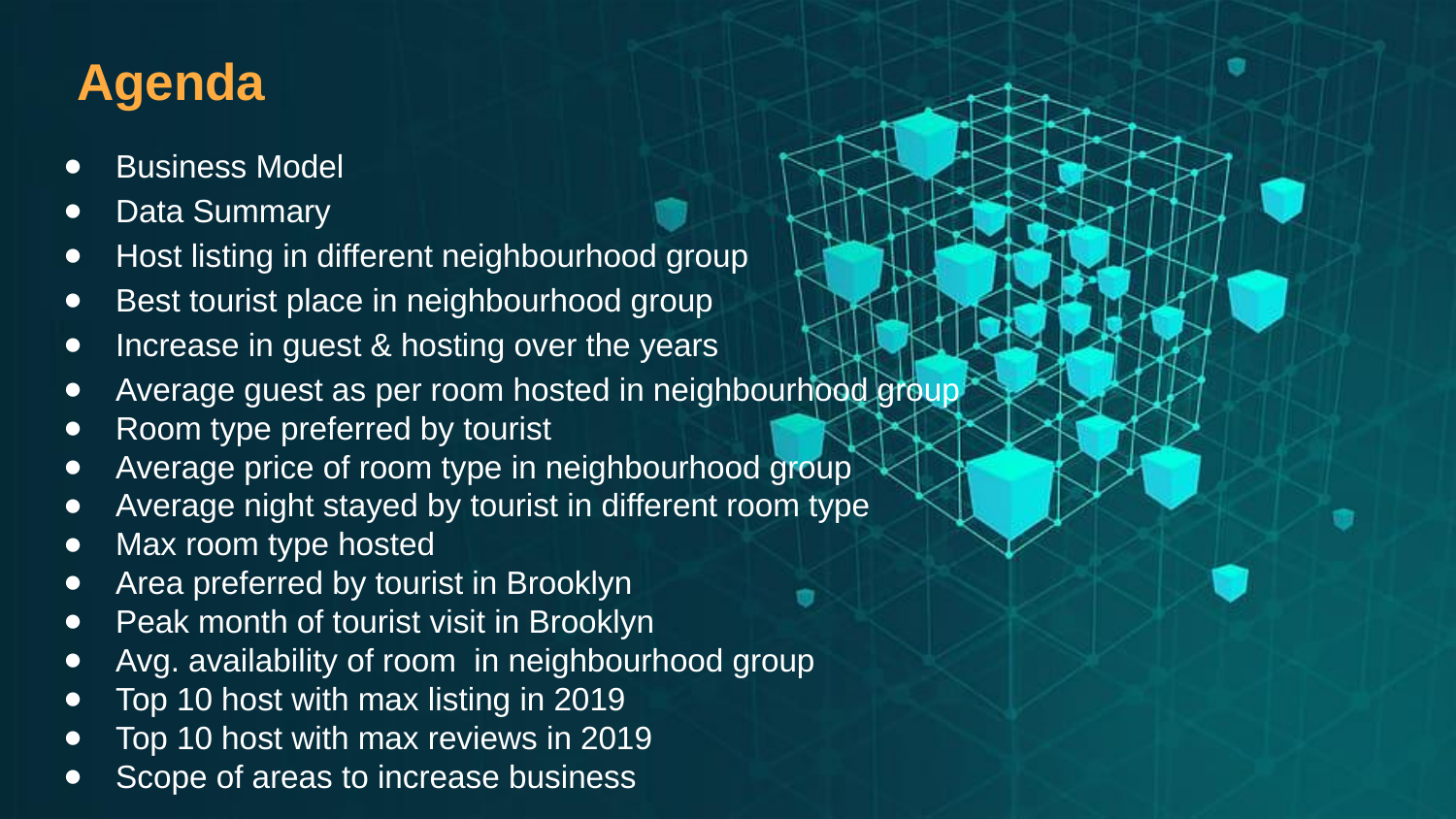

# Agenda
Business Model
Data Summary
Host listing in different neighbourhood group
Best tourist place in neighbourhood group
Increase in guest & hosting over the years
Average guest as per room hosted in neighbourhood group
Room type preferred by tourist
Average price of room type in neighbourhood group
Average night stayed by tourist in different room type
Max room type hosted
Area preferred by tourist in Brooklyn
Peak month of tourist visit in Brooklyn
Avg. availability of room  in neighbourhood group
Top 10 host with max listing in 2019
Top 10 host with max reviews in 2019
Scope of areas to increase business